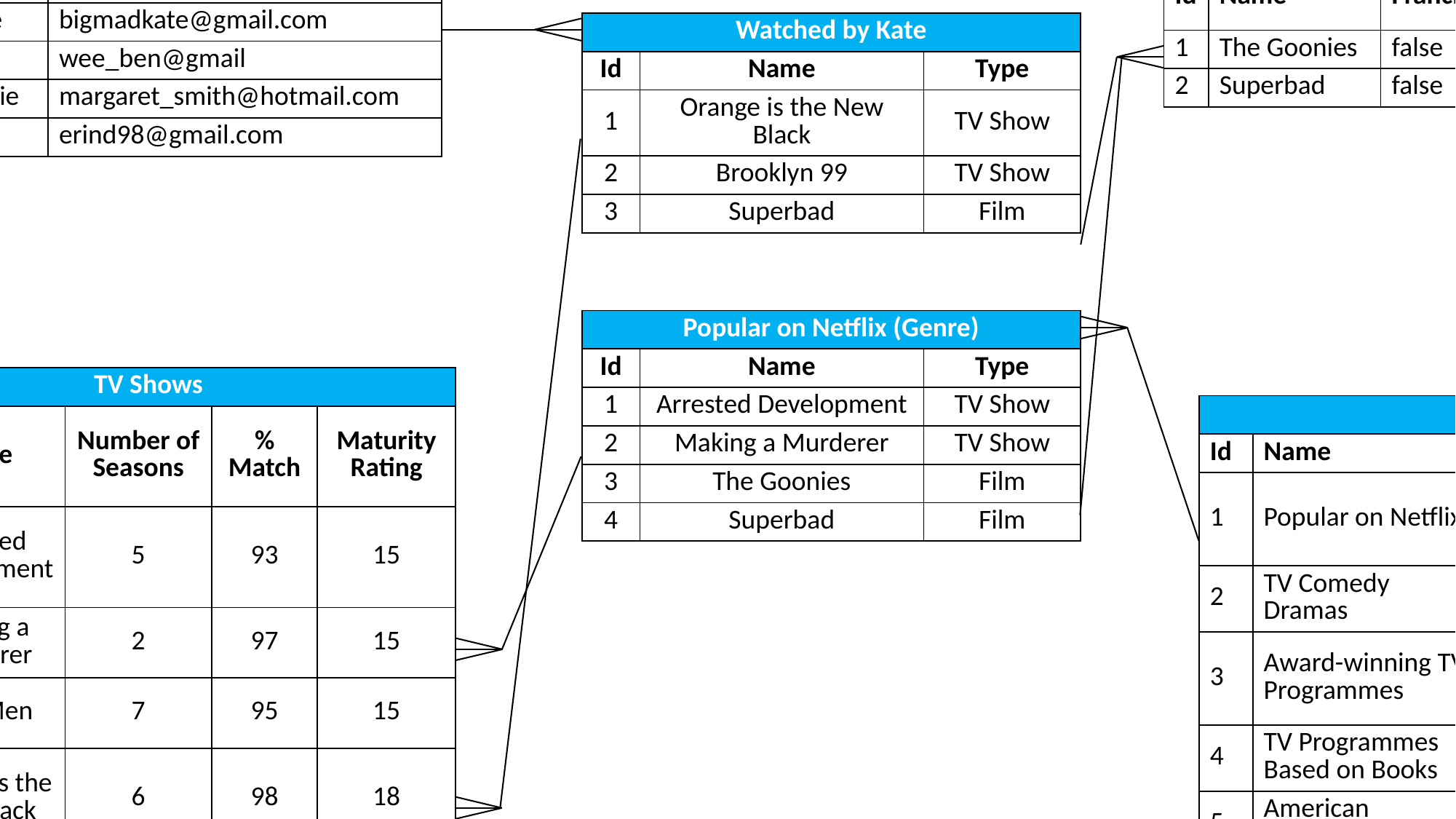

| Users On this Account |  |  |
| --- | --- | --- |
| Id | Name | E-mail Address |
| 1 | Kate | bigmadkate@gmail.com |
| 2 | Ben | wee\_ben@gmail |
| 3 | Maggie | margaret\_smith@hotmail.com |
| 4 | Erin | erind98@gmail.com |
| Films |  |  |  |  |
| --- | --- | --- | --- | --- |
| Id | Name | Franchise | % Match | Maturity Rating |
| 1 | The Goonies | false | 95 | 12 |
| 2 | Superbad | false | 84 | 15 |
| Watched by Kate |  |  |
| --- | --- | --- |
| Id | Name | Type |
| 1 | Orange is the New Black | TV Show |
| 2 | Brooklyn 99 | TV Show |
| 3 | Superbad | Film |
| Popular on Netflix (Genre) |  |  |
| --- | --- | --- |
| Id | Name | Type |
| 1 | Arrested Development | TV Show |
| 2 | Making a Murderer | TV Show |
| 3 | The Goonies | Film |
| 4 | Superbad | Film |
| TV Shows |  |  |  |  |
| --- | --- | --- | --- | --- |
| Id | Name | Number of Seasons | % Match | Maturity Rating |
| 1 | Arrested Development | 5 | 93 | 15 |
| 2 | Making a Murderer | 2 | 97 | 15 |
| 3 | Mad Men | 7 | 95 | 15 |
| 4 | Orange is the New Black | 6 | 98 | 18 |
| 5 | Brooklyn 99 | 4 | 97 | 15 |
| Genres |  |  |  |
| --- | --- | --- | --- |
| Id | Name | TV Show Id(s) | Films |
| 1 | Popular on Netflix | Arrested Development, Making a Murderer | The Goonies, Superbad |
| 2 | TV Comedy Dramas | Orange is the New Black, Brooklyn 99 |  |
| 3 | Award-winning TV Programmes | Making a Murderer, Orange is the New Black |  |
| 4 | TV Programmes Based on Books | Mad Men, Orange is the New Black |  |
| 5 | American Programmes | Mad Men, Making a Murderer |  |
| 6 | US TV Comedies | Brooklyn 99 |  |
| 7 | Action and Adventure |  | The Goonies |
| 8 | Cult Comedies |  | Superbad |